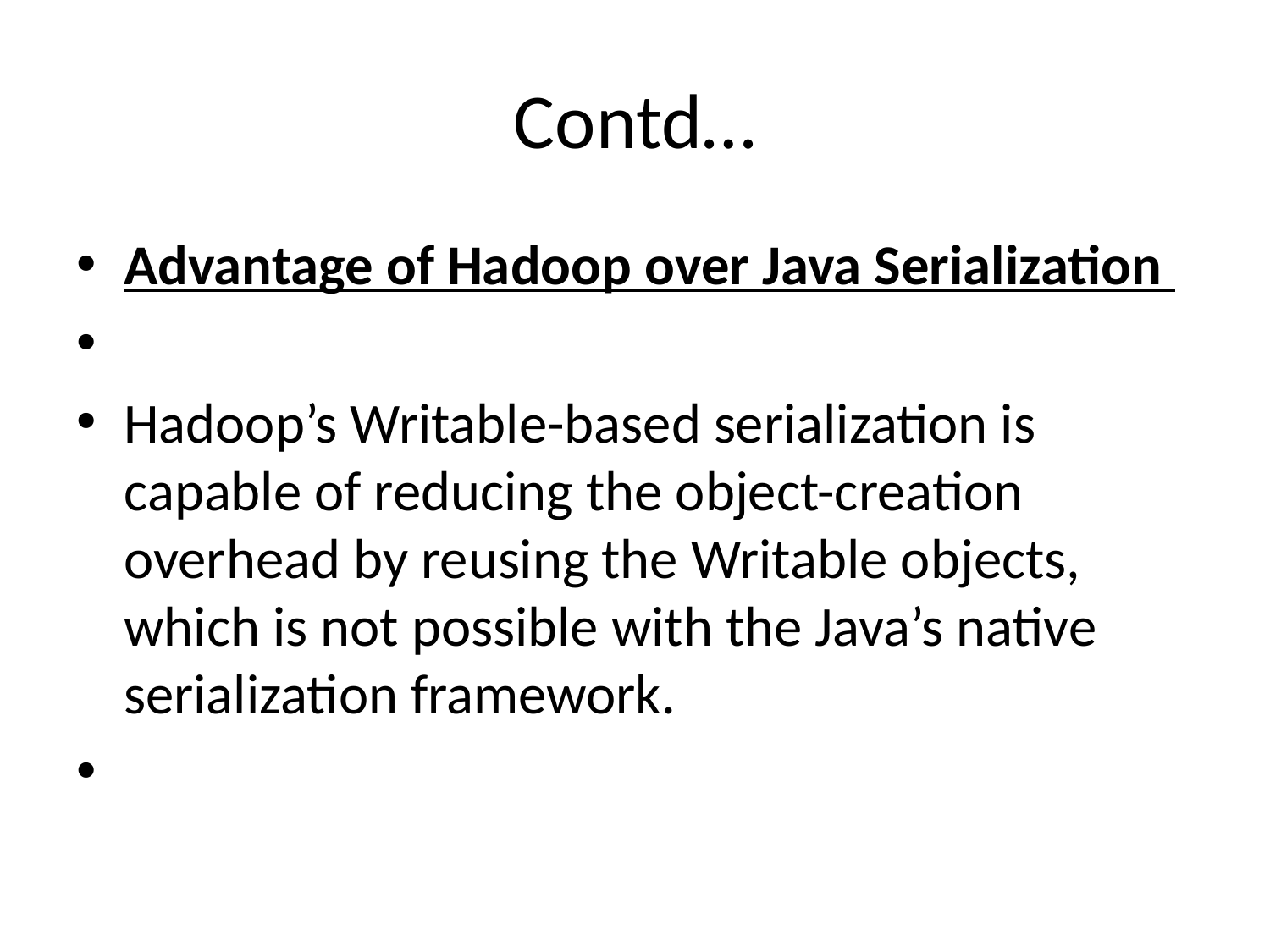

# Contd…
Advantage of Hadoop over Java Serialization

Hadoop’s Writable-based serialization is capable of reducing the object-creation overhead by reusing the Writable objects, which is not possible with the Java’s native serialization framework.